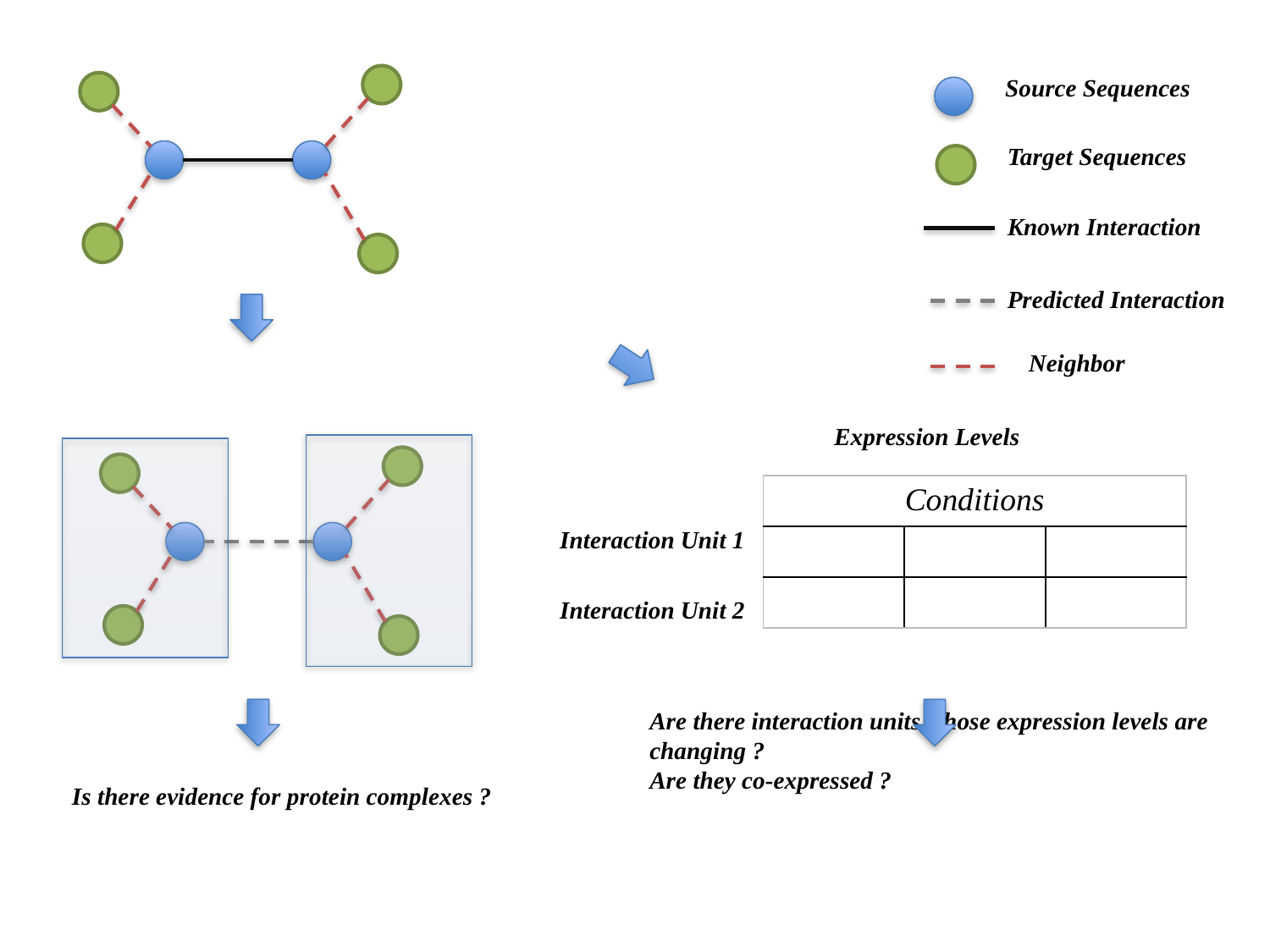

Source Sequences

Target Sequences

Known Interaction

Predicted Interaction

Neighbor

Expression Levels

| Conditions |  |  |
| --- | --- | --- |
|  |  |  |
|  |  |  |
Interaction Unit 1

Interaction Unit 2

Are there interaction units whose expression levels are changing ?
Are they co-expressed ?

Is there evidence for protein complexes ?